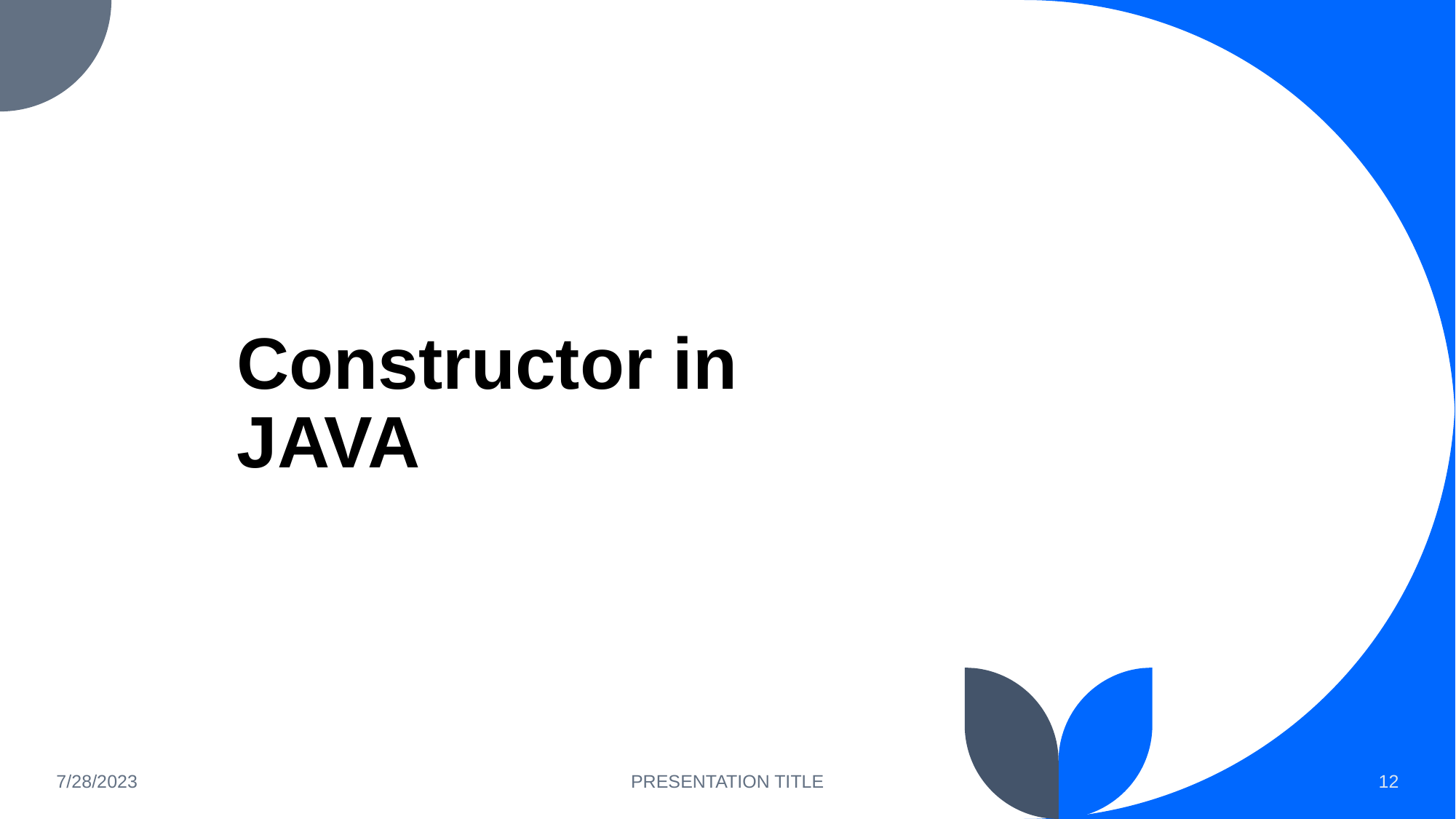

# Constructor in JAVA
7/28/2023
PRESENTATION TITLE
12